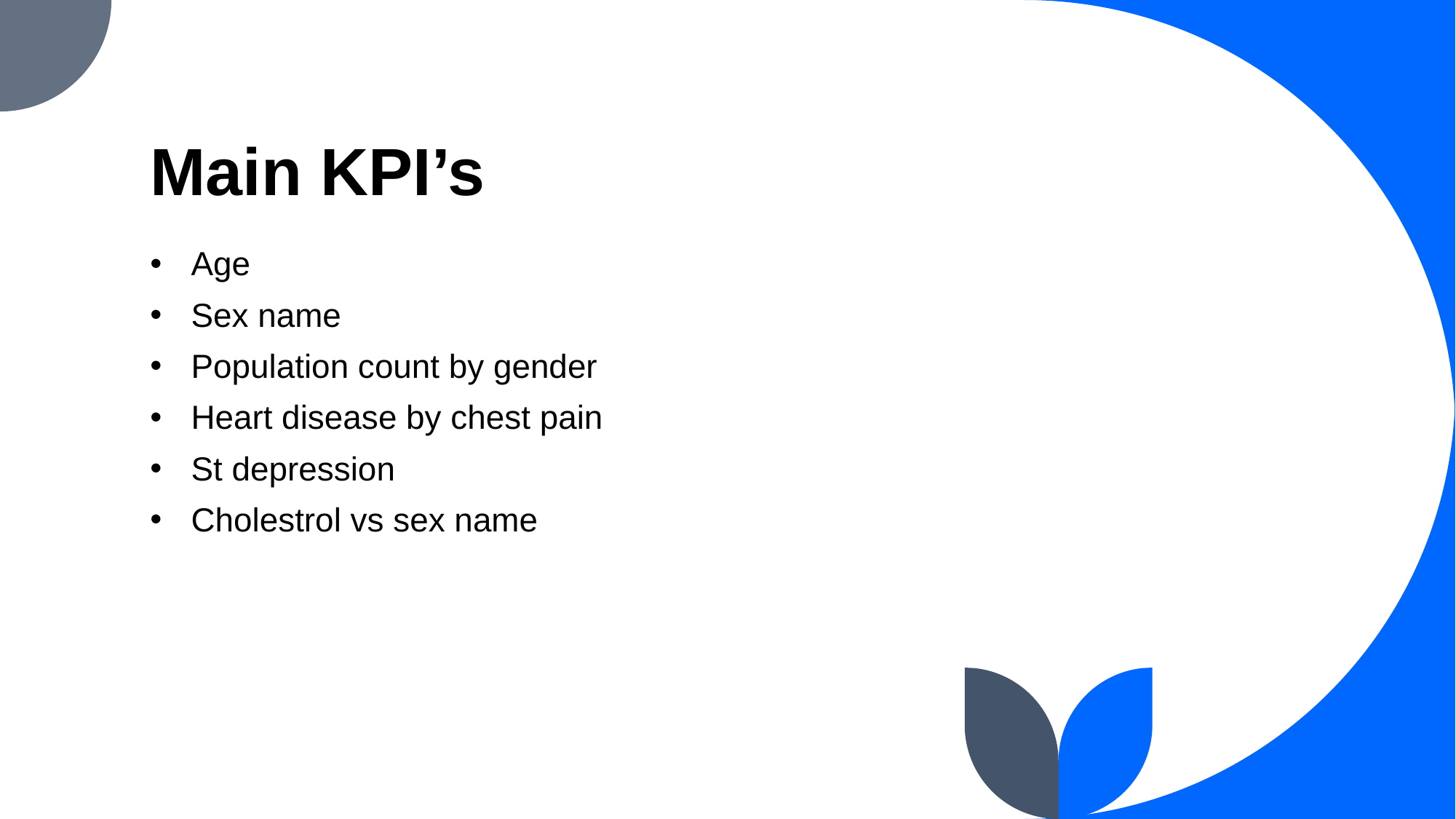

# Main KPI’s
Age
Sex name
Population count by gender
Heart disease by chest pain
St depression
Cholestrol vs sex name